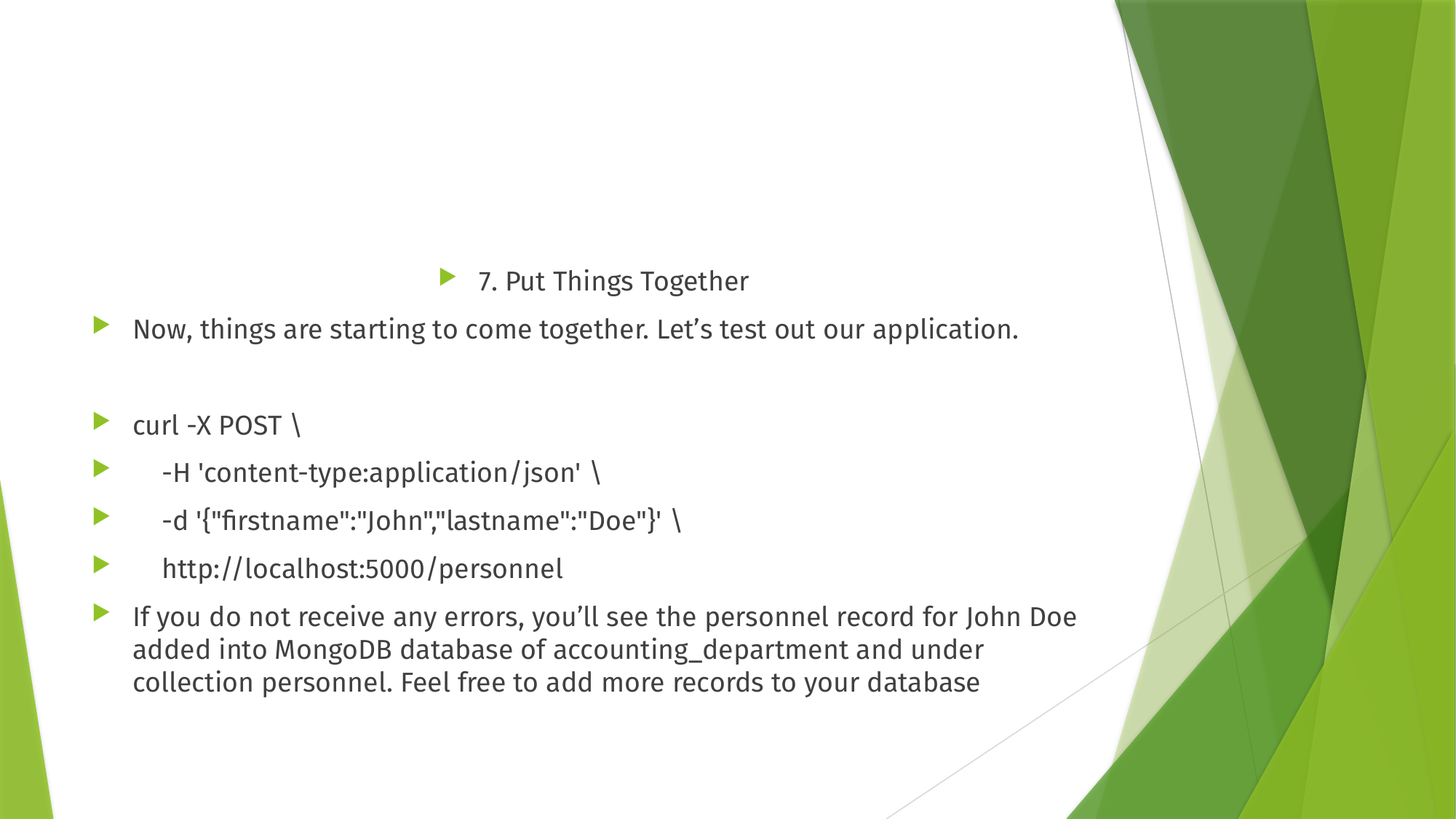

#
7. Put Things Together
Now, things are starting to come together. Let’s test out our application.

curl -X POST \
    -H 'content-type:application/json' \
    -d '{"firstname":"John","lastname":"Doe"}' \
    http://localhost:5000/personnel
If you do not receive any errors, you’ll see the personnel record for John Doe added into MongoDB database of accounting_department and under collection personnel. Feel free to add more records to your database